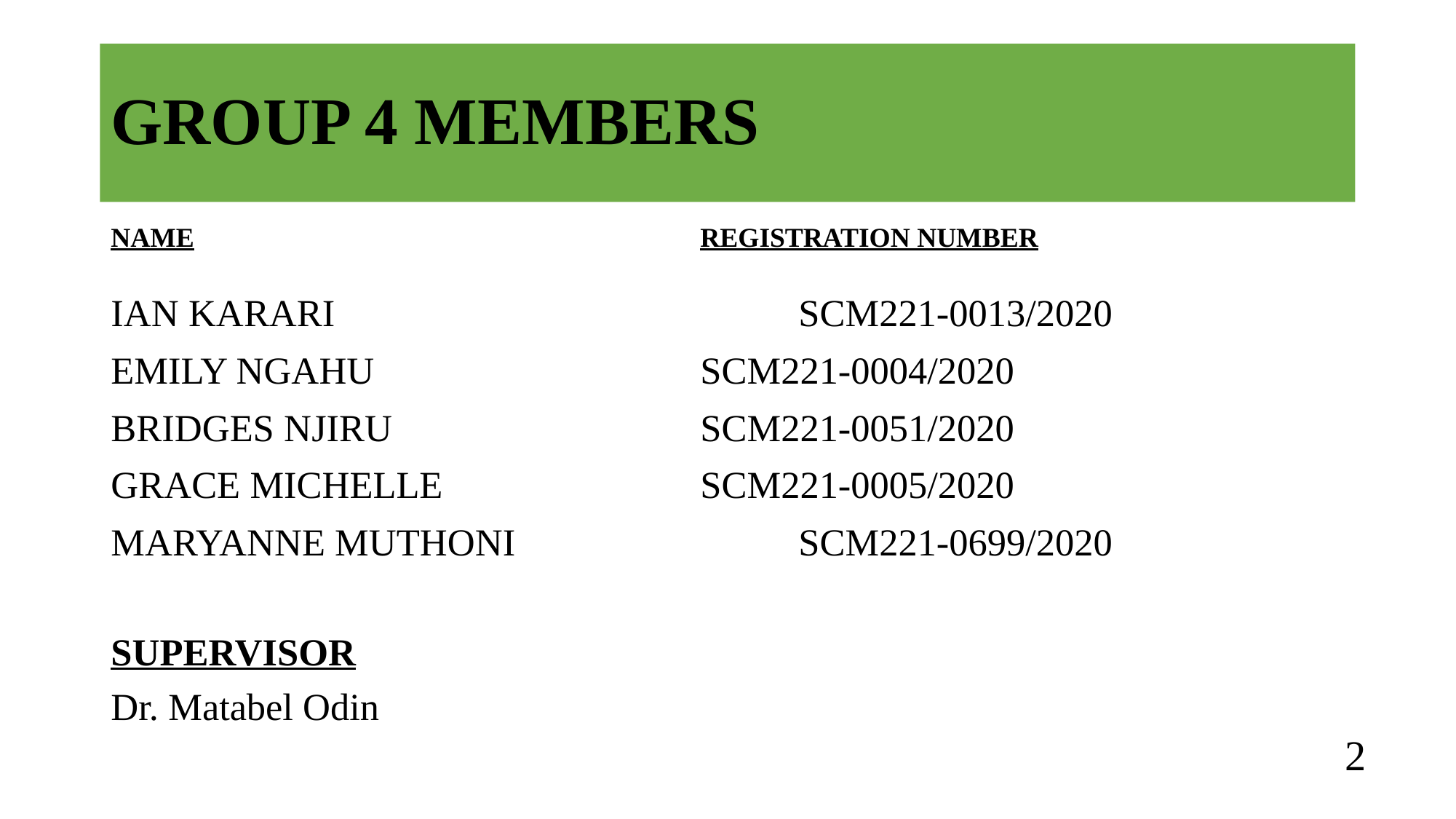

# GROUP 4 MEMBERS
NAME						REGISTRATION NUMBER

IAN KARARI 			         		SCM221-0013/2020
EMILY NGAHU  			         	SCM221-0004/2020
BRIDGES NJIRU 			         	SCM221-0051/2020
GRACE MICHELLE 		         	SCM221-0005/2020
MARYANNE MUTHONI 	     		SCM221-0699/2020

SUPERVISOR
Dr. Matabel Odin

2